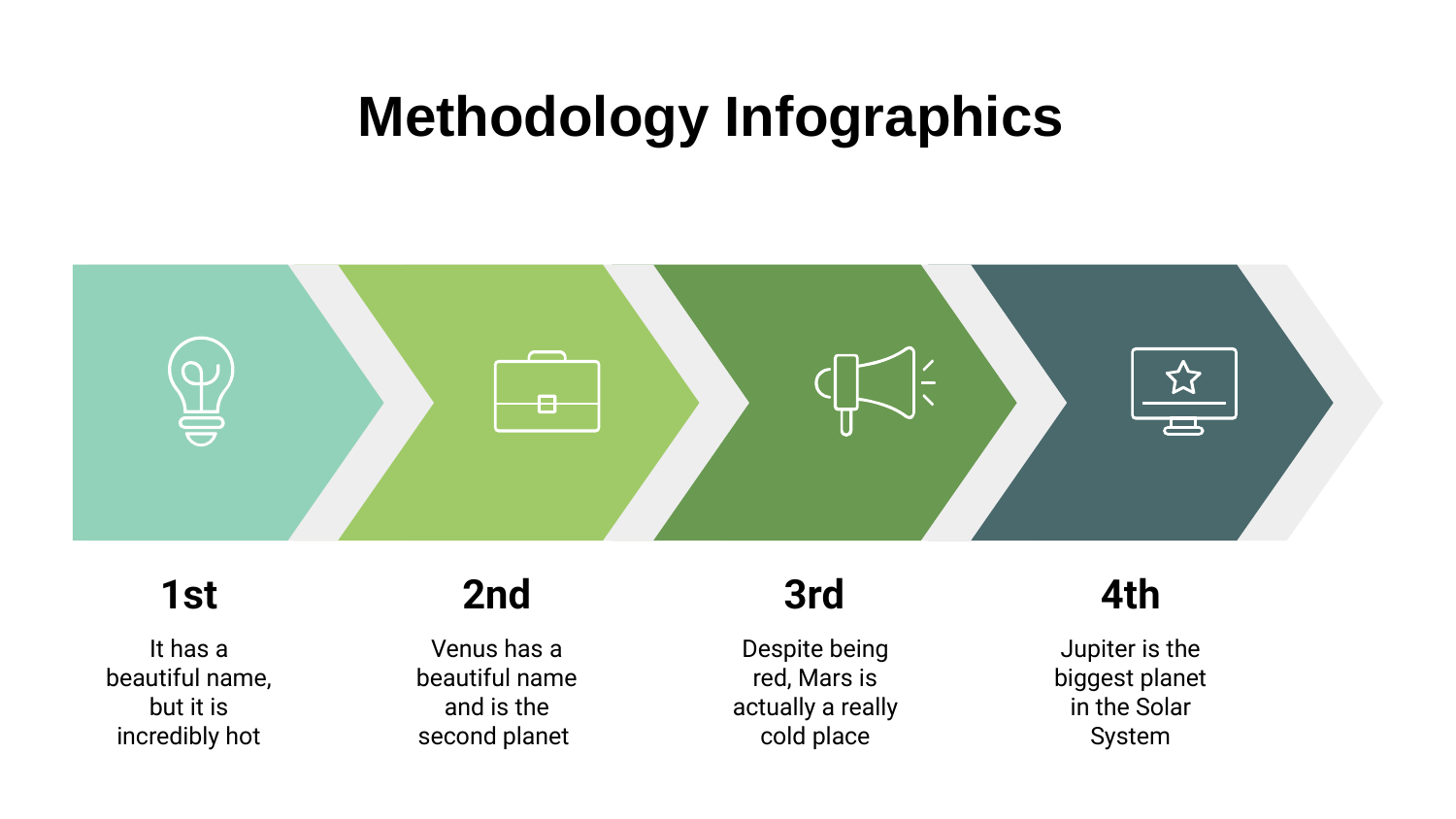

# Methodology Infographics

1st
2nd
3rd
4th
It has a beautiful name, but it is incredibly hot
Venus has a beautiful name and is the second planet
Despite being red, Mars is actually a really cold place
Jupiter is the biggest planet in the Solar System